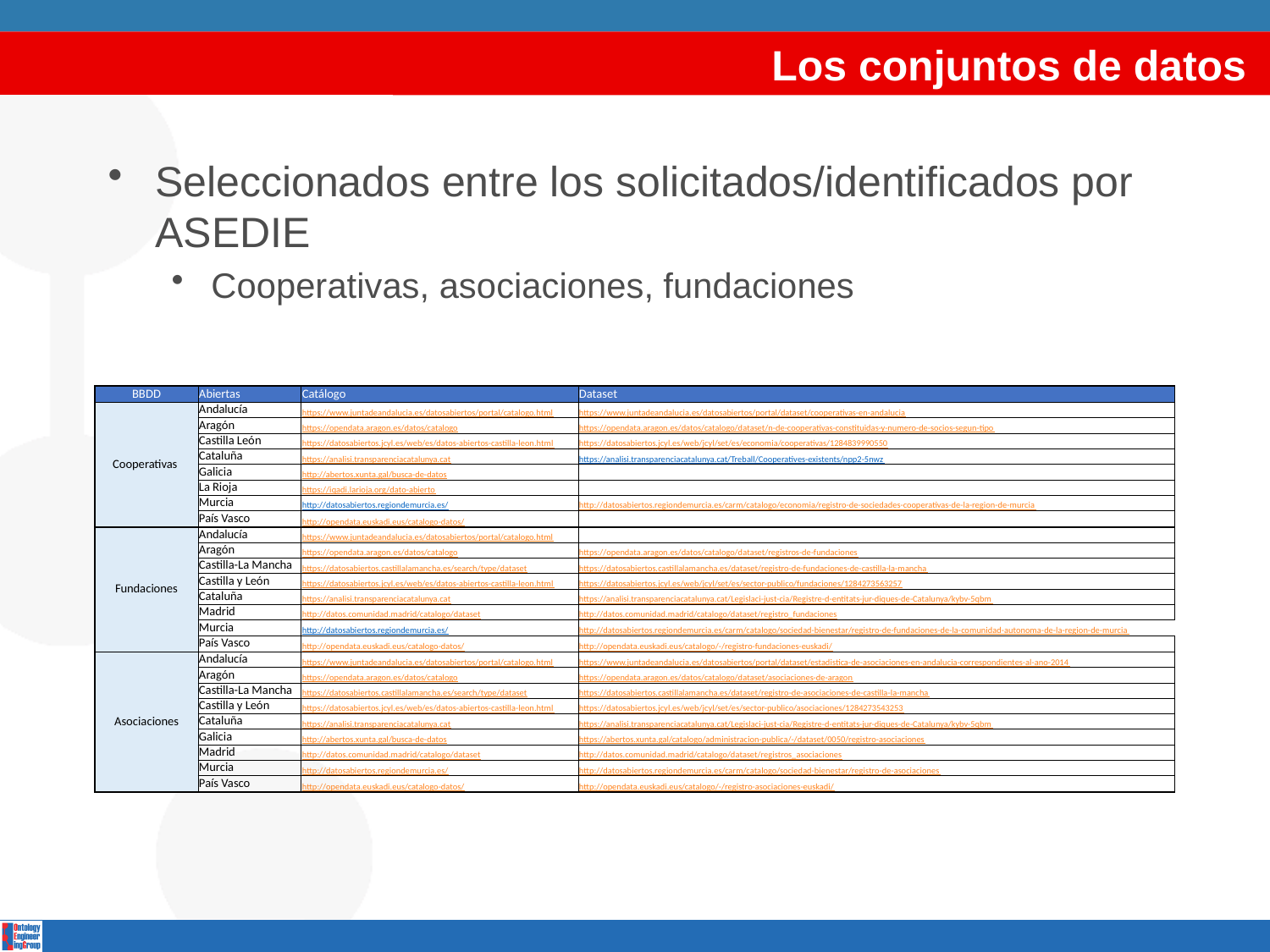

# Los conjuntos de datos
Seleccionados entre los solicitados/identificados por ASEDIE
Cooperativas, asociaciones, fundaciones
| BBDD | Abiertas | Catálogo | Dataset |
| --- | --- | --- | --- |
| Cooperativas | Andalucía | https://www.juntadeandalucia.es/datosabiertos/portal/catalogo.html | https://www.juntadeandalucia.es/datosabiertos/portal/dataset/cooperativas-en-andalucia |
|  | Aragón | https://opendata.aragon.es/datos/catalogo | https://opendata.aragon.es/datos/catalogo/dataset/n-de-cooperativas-constituidas-y-numero-de-socios-segun-tipo |
|  | Castilla León | https://datosabiertos.jcyl.es/web/es/datos-abiertos-castilla-leon.html | https://datosabiertos.jcyl.es/web/jcyl/set/es/economia/cooperativas/1284839990550 |
|  | Cataluña | https://analisi.transparenciacatalunya.cat | https://analisi.transparenciacatalunya.cat/Treball/Cooperatives-existents/npp2-5nwz |
|  | Galicia | http://abertos.xunta.gal/busca-de-datos |  |
|  | La Rioja | https://iqadi.larioja.org/dato-abierto |  |
|  | Murcia | http://datosabiertos.regiondemurcia.es/ | http://datosabiertos.regiondemurcia.es/carm/catalogo/economia/registro-de-sociedades-cooperativas-de-la-region-de-murcia |
|  | País Vasco | http://opendata.euskadi.eus/catalogo-datos/ |  |
| Fundaciones | Andalucía | https://www.juntadeandalucia.es/datosabiertos/portal/catalogo.html |  |
|  | Aragón | https://opendata.aragon.es/datos/catalogo | https://opendata.aragon.es/datos/catalogo/dataset/registros-de-fundaciones |
|  | Castilla-La Mancha | https://datosabiertos.castillalamancha.es/search/type/dataset | https://datosabiertos.castillalamancha.es/dataset/registro-de-fundaciones-de-castilla-la-mancha |
|  | Castilla y León | https://datosabiertos.jcyl.es/web/es/datos-abiertos-castilla-leon.html | https://datosabiertos.jcyl.es/web/jcyl/set/es/sector-publico/fundaciones/1284273563257 |
|  | Cataluña | https://analisi.transparenciacatalunya.cat | https://analisi.transparenciacatalunya.cat/Legislaci-just-cia/Registre-d-entitats-jur-diques-de-Catalunya/kybv-5qbm |
|  | Madrid | http://datos.comunidad.madrid/catalogo/dataset | http://datos.comunidad.madrid/catalogo/dataset/registro\_fundaciones |
|  | Murcia | http://datosabiertos.regiondemurcia.es/ | http://datosabiertos.regiondemurcia.es/carm/catalogo/sociedad-bienestar/registro-de-fundaciones-de-la-comunidad-autonoma-de-la-region-de-murcia |
|  | País Vasco | http://opendata.euskadi.eus/catalogo-datos/ | http://opendata.euskadi.eus/catalogo/-/registro-fundaciones-euskadi/ |
| Asociaciones | Andalucía | https://www.juntadeandalucia.es/datosabiertos/portal/catalogo.html | https://www.juntadeandalucia.es/datosabiertos/portal/dataset/estadistica-de-asociaciones-en-andalucia-correspondientes-al-ano-2014 |
|  | Aragón | https://opendata.aragon.es/datos/catalogo | https://opendata.aragon.es/datos/catalogo/dataset/asociaciones-de-aragon |
|  | Castilla-La Mancha | https://datosabiertos.castillalamancha.es/search/type/dataset | https://datosabiertos.castillalamancha.es/dataset/registro-de-asociaciones-de-castilla-la-mancha |
|  | Castilla y León | https://datosabiertos.jcyl.es/web/es/datos-abiertos-castilla-leon.html | https://datosabiertos.jcyl.es/web/jcyl/set/es/sector-publico/asociaciones/1284273543253 |
|  | Cataluña | https://analisi.transparenciacatalunya.cat | https://analisi.transparenciacatalunya.cat/Legislaci-just-cia/Registre-d-entitats-jur-diques-de-Catalunya/kybv-5qbm |
|  | Galicia | http://abertos.xunta.gal/busca-de-datos | https://abertos.xunta.gal/catalogo/administracion-publica/-/dataset/0050/registro-asociaciones |
|  | Madrid | http://datos.comunidad.madrid/catalogo/dataset | http://datos.comunidad.madrid/catalogo/dataset/registros\_asociaciones |
|  | Murcia | http://datosabiertos.regiondemurcia.es/ | http://datosabiertos.regiondemurcia.es/carm/catalogo/sociedad-bienestar/registro-de-asociaciones |
|  | País Vasco | http://opendata.euskadi.eus/catalogo-datos/ | http://opendata.euskadi.eus/catalogo/-/registro-asociaciones-euskadi/ |